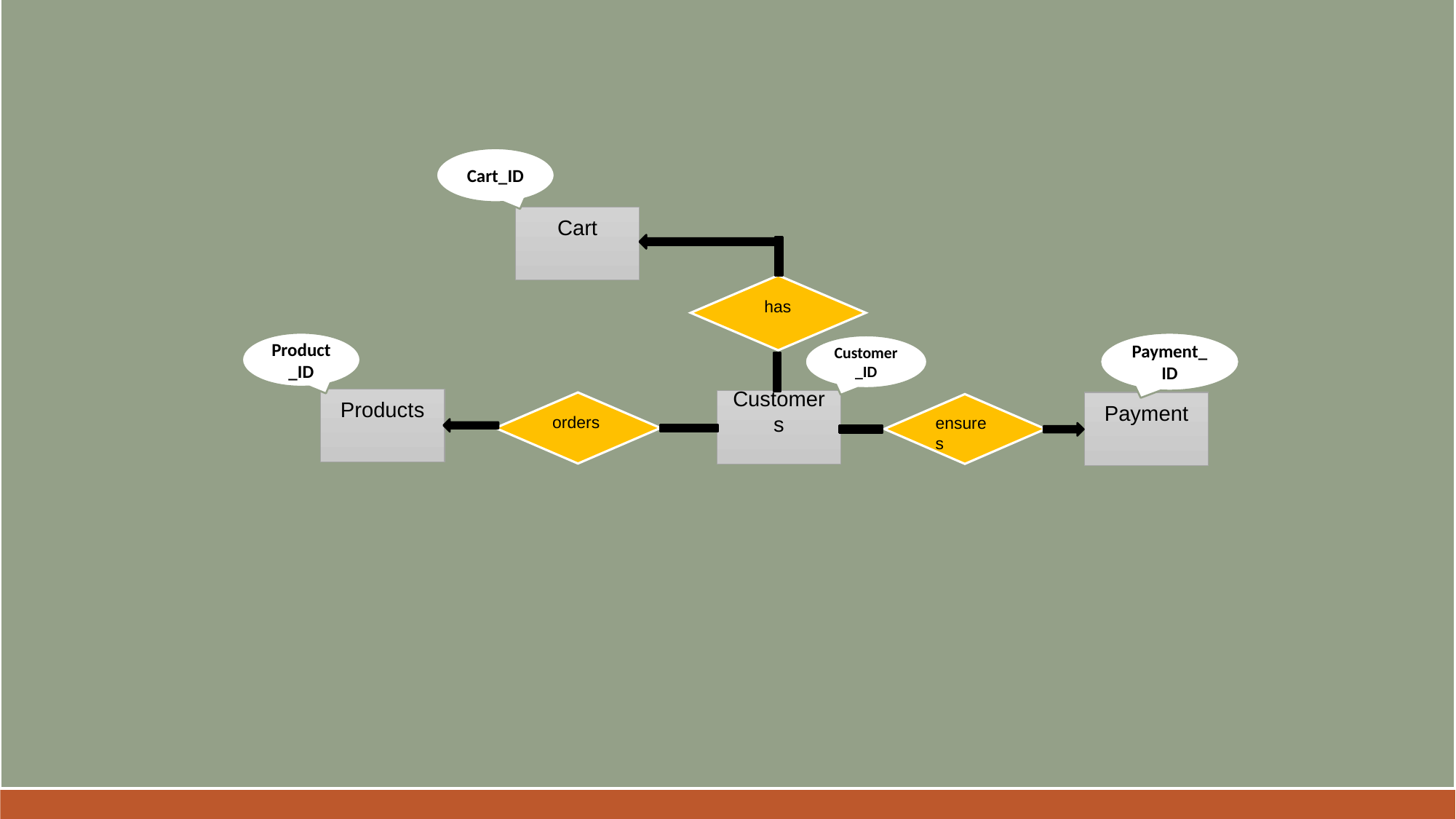

Cart_ID
Cart

    has

Product_ID
Payment_ID
Customer_ID

Products

Customers

Payment

 orders

 ensures